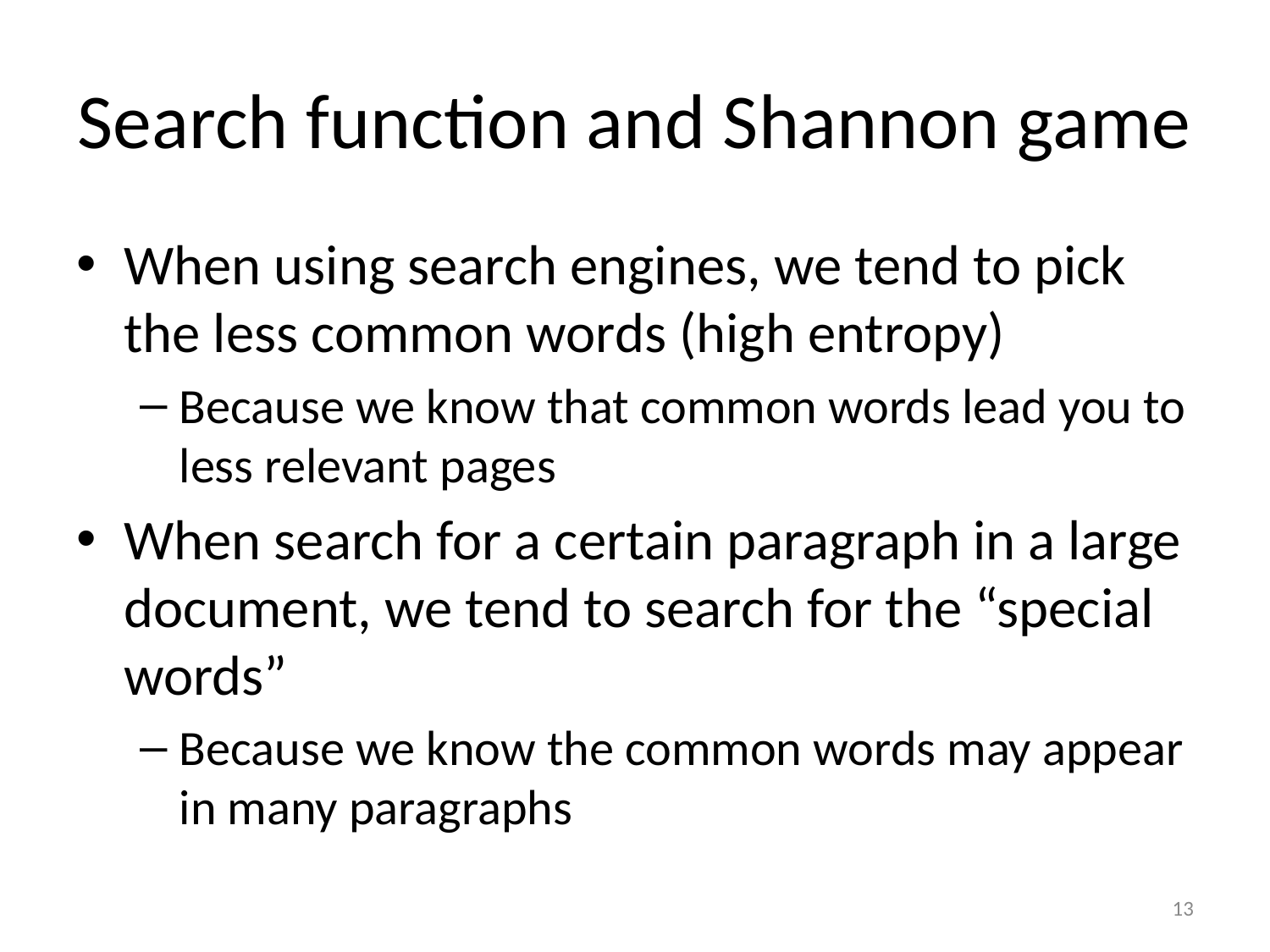

# Search function and Shannon game
When using search engines, we tend to pick the less common words (high entropy)
Because we know that common words lead you to less relevant pages
When search for a certain paragraph in a large document, we tend to search for the “special words”
Because we know the common words may appear in many paragraphs
13